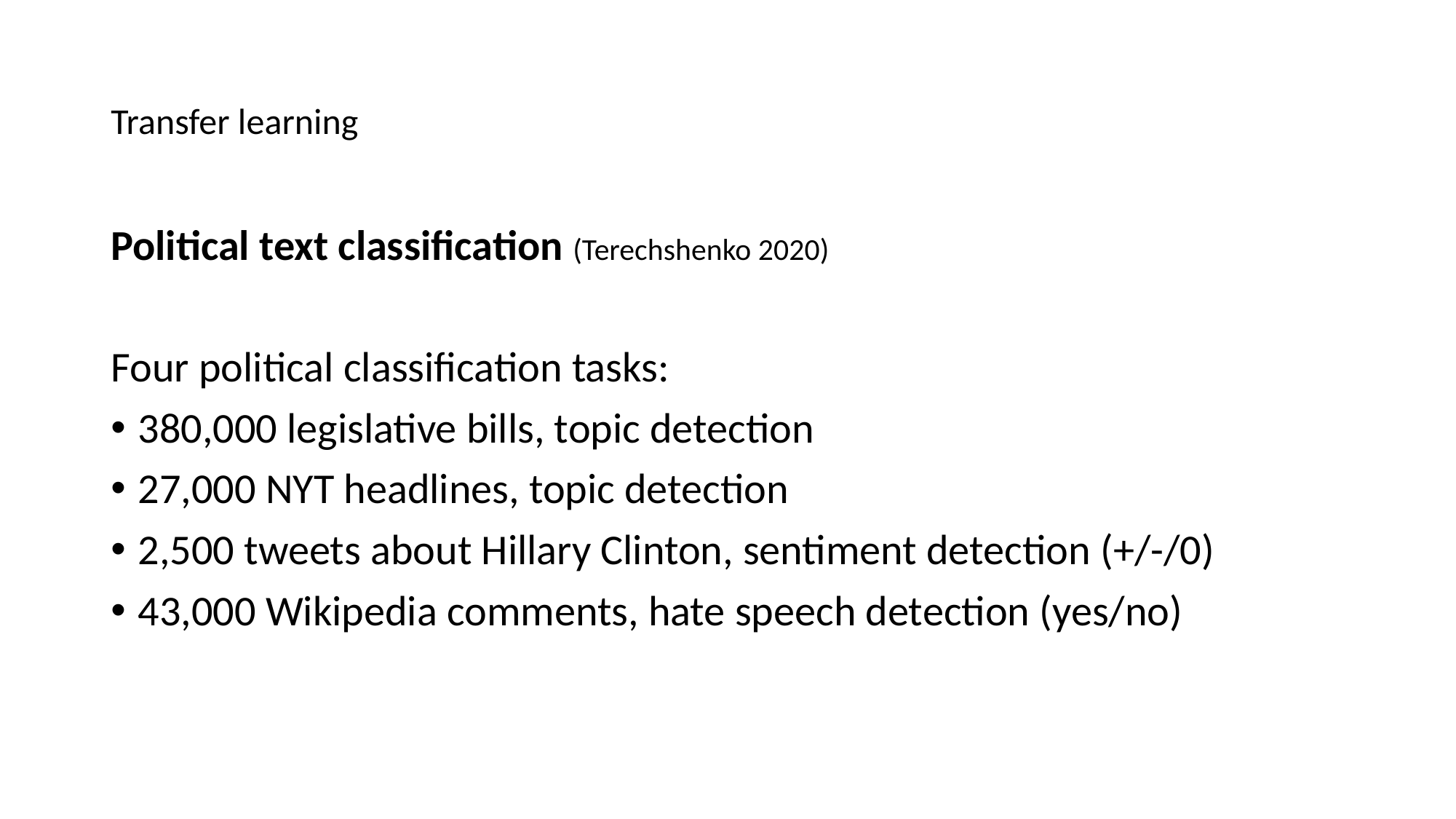

# Transfer learning
Political text classification (Terechshenko 2020)

Four political classification tasks:
380,000 legislative bills, topic detection
27,000 NYT headlines, topic detection
2,500 tweets about Hillary Clinton, sentiment detection (+/-/0)
43,000 Wikipedia comments, hate speech detection (yes/no)